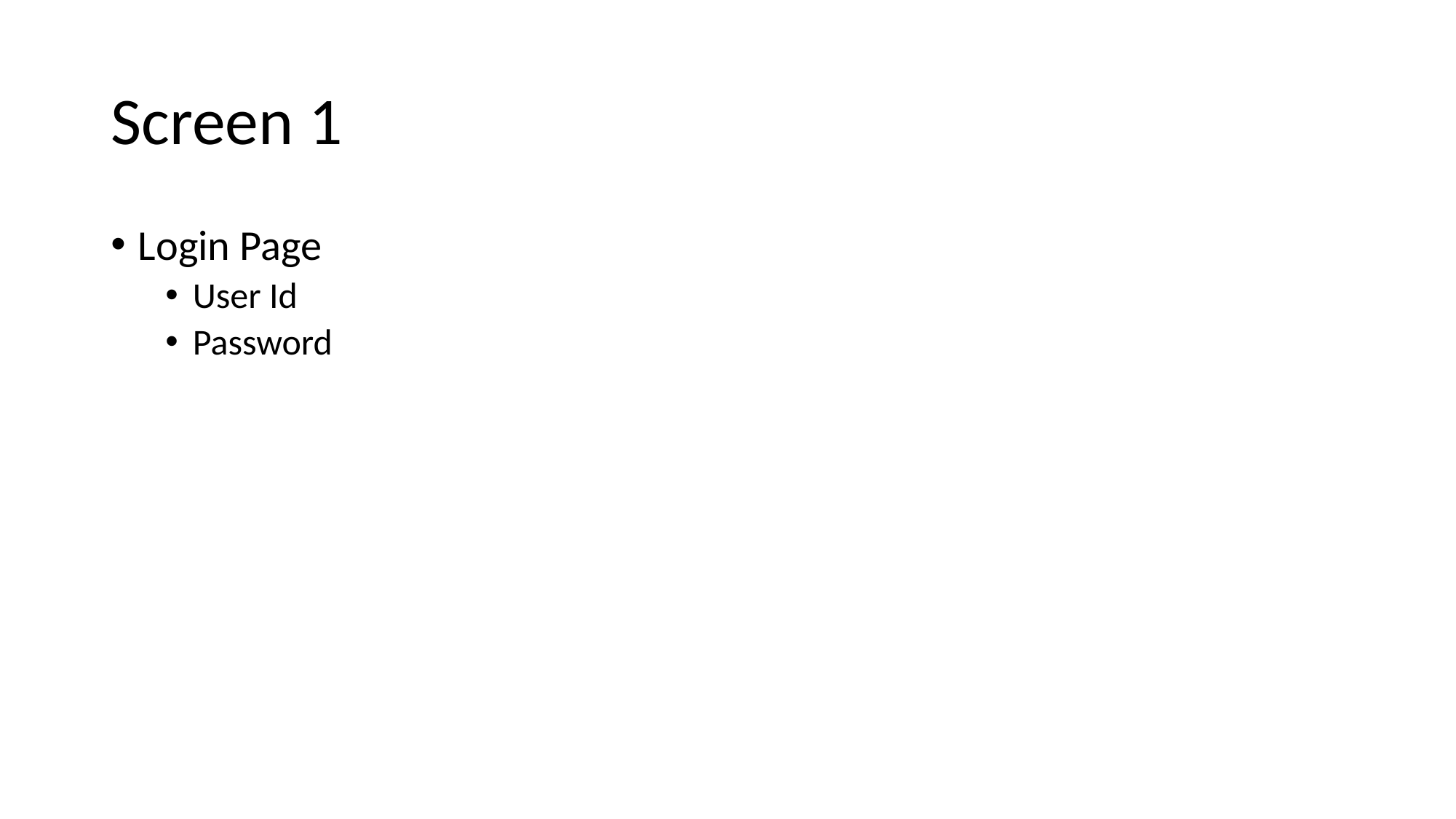

# Screen 1
Login Page
User Id
Password